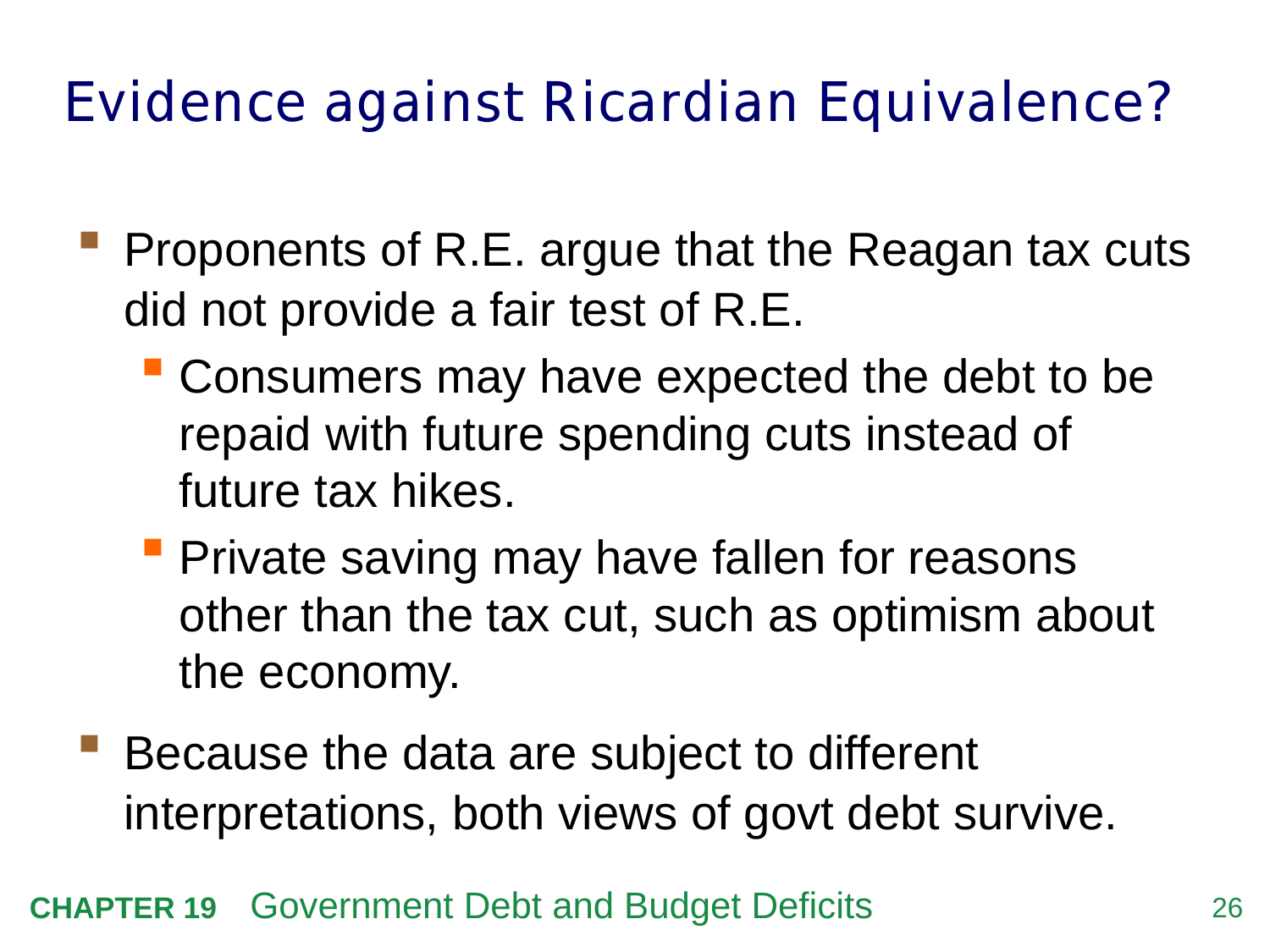

# Evidence against Ricardian Equivalence?
Proponents of R.E. argue that the Reagan tax cuts did not provide a fair test of R.E.
Consumers may have expected the debt to be repaid with future spending cuts instead of future tax hikes.
Private saving may have fallen for reasons other than the tax cut, such as optimism about the economy.
Because the data are subject to different interpretations, both views of govt debt survive.